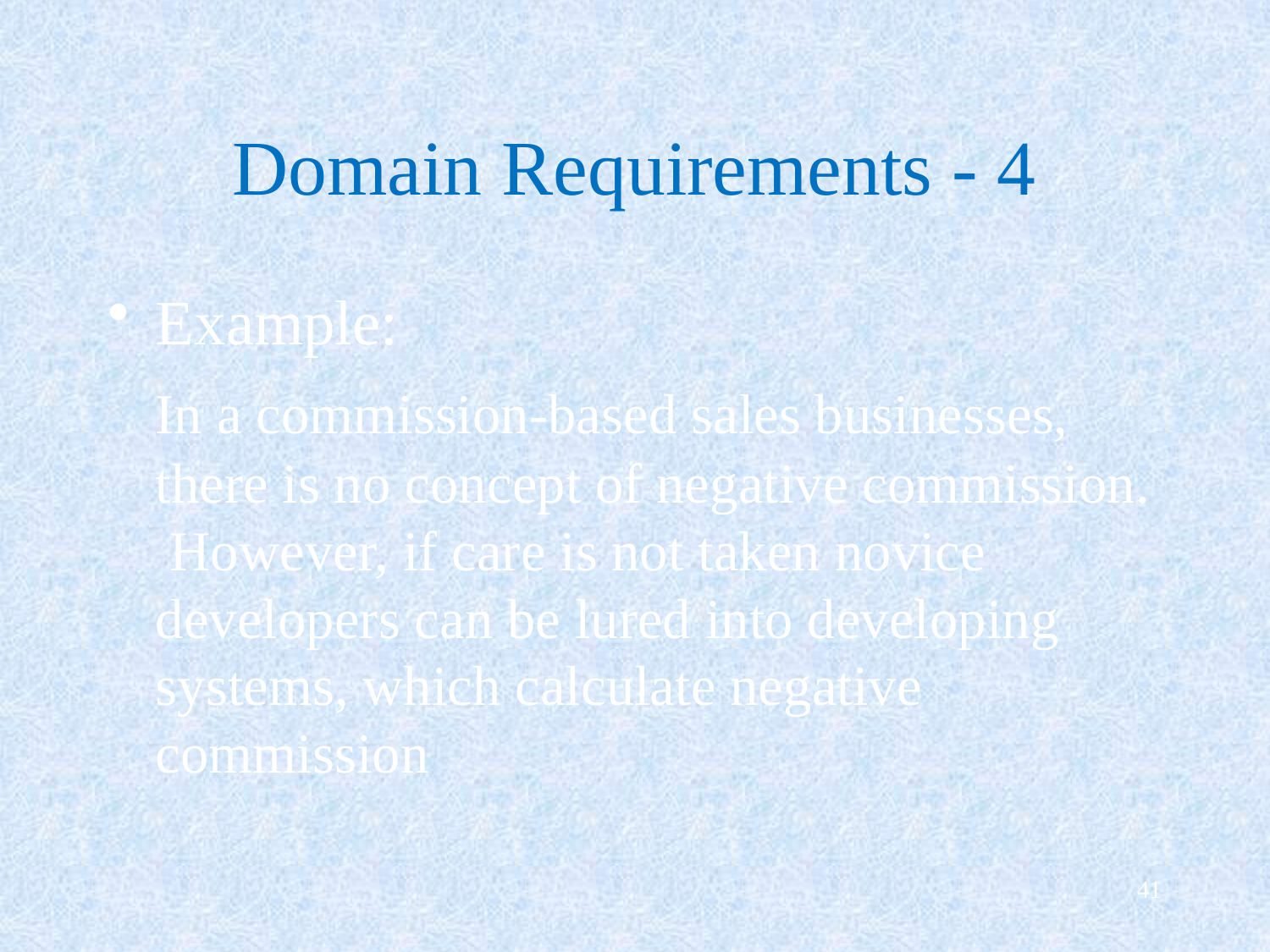

# Domain Requirements - 4
Example:
   In a commission-based sales businesses, there is no concept of negative commission.  However, if care is not taken novice developers can be lured into developing systems, which calculate negative commission

41